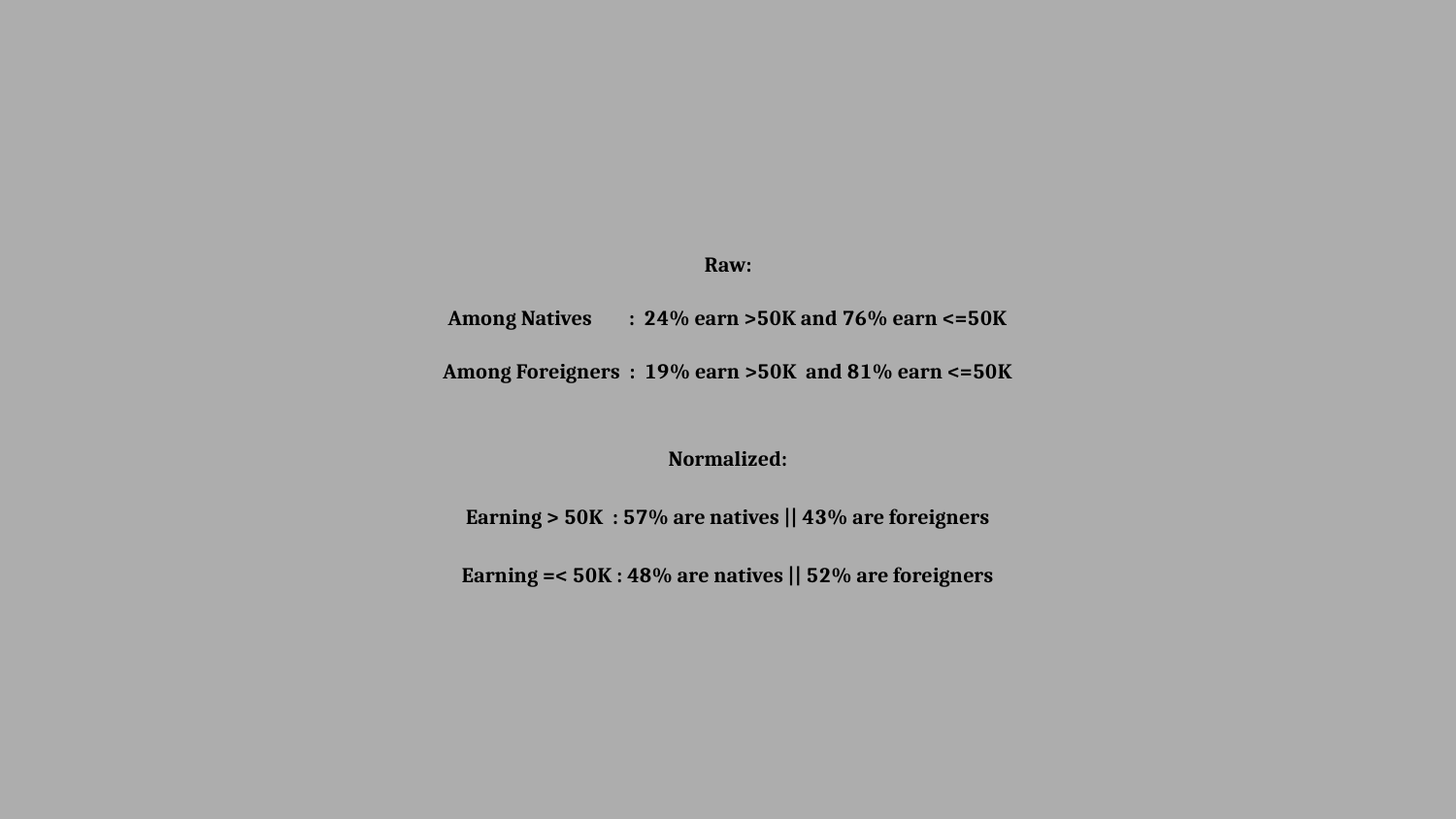

#

Raw:
Among Natives        :  24% earn >50K and 76% earn <=50K
Among Foreigners  :  19% earn >50K  and 81% earn <=50K

Normalized:

Earning > 50K  : 57% are natives || 43% are foreigners

Earning =< 50K : 48% are natives || 52% are foreigners